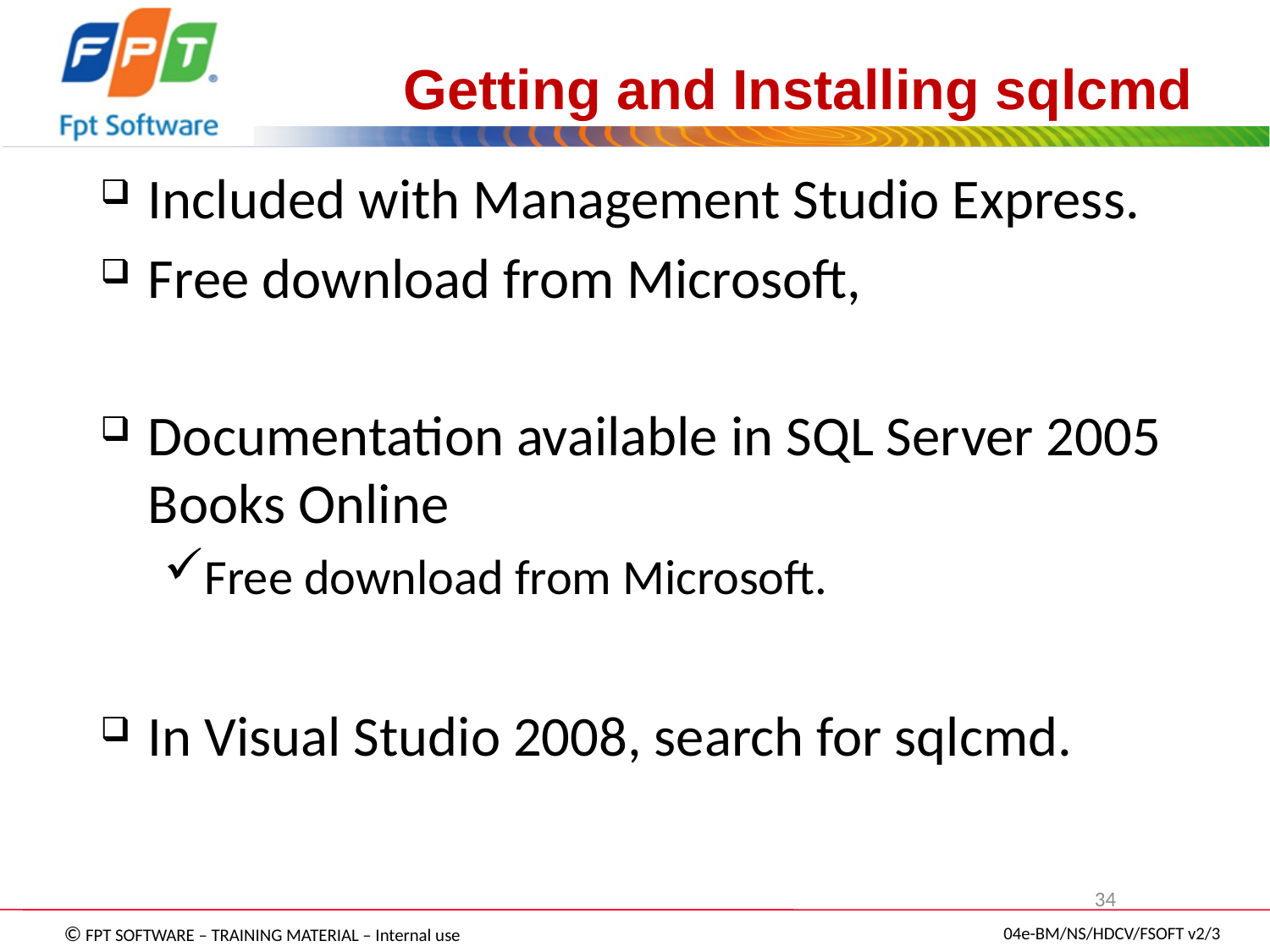

# Getting and Installing sqlcmd
Included with Management Studio Express.
Free download from Microsoft,

Documentation available in SQL Server 2005 Books Online
Free download from Microsoft.

In Visual Studio 2008, search for sqlcmd.
34